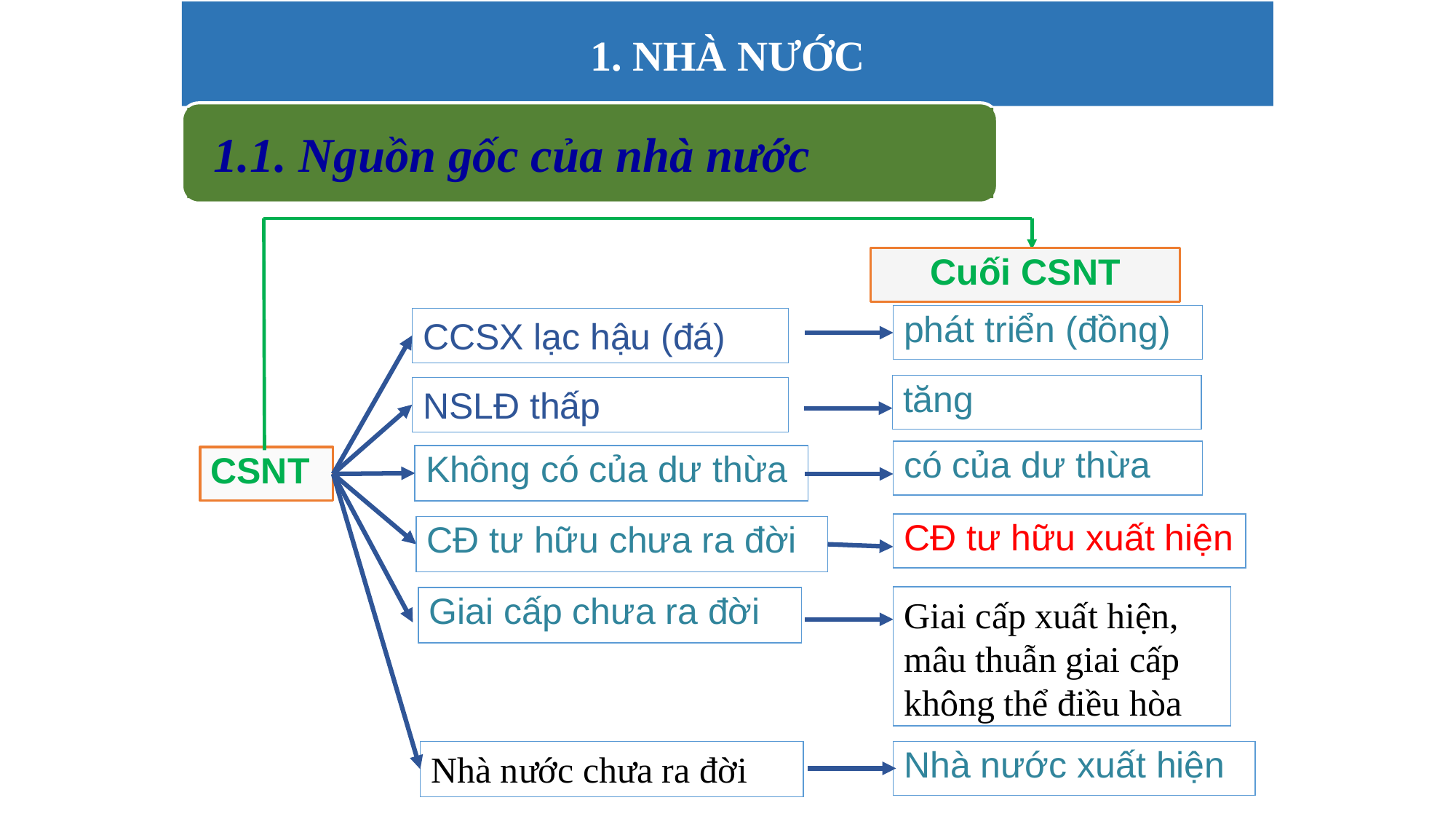

1. NHÀ NƯỚC

1.1. Nguồn gốc của nhà nước
Cuối CSNT
phát triển (đồng)
CCSX lạc hậu (đá)
tăng
NSLĐ thấp
có của dư thừa
Không có của dư thừa
CSNT
CĐ tư hữu xuất hiện
CĐ tư hữu chưa ra đời
Giai cấp xuất hiện, mâu thuẫn giai cấp không thể điều hòa
Giai cấp chưa ra đời
Nhà nước xuất hiện
Nhà nước chưa ra đời